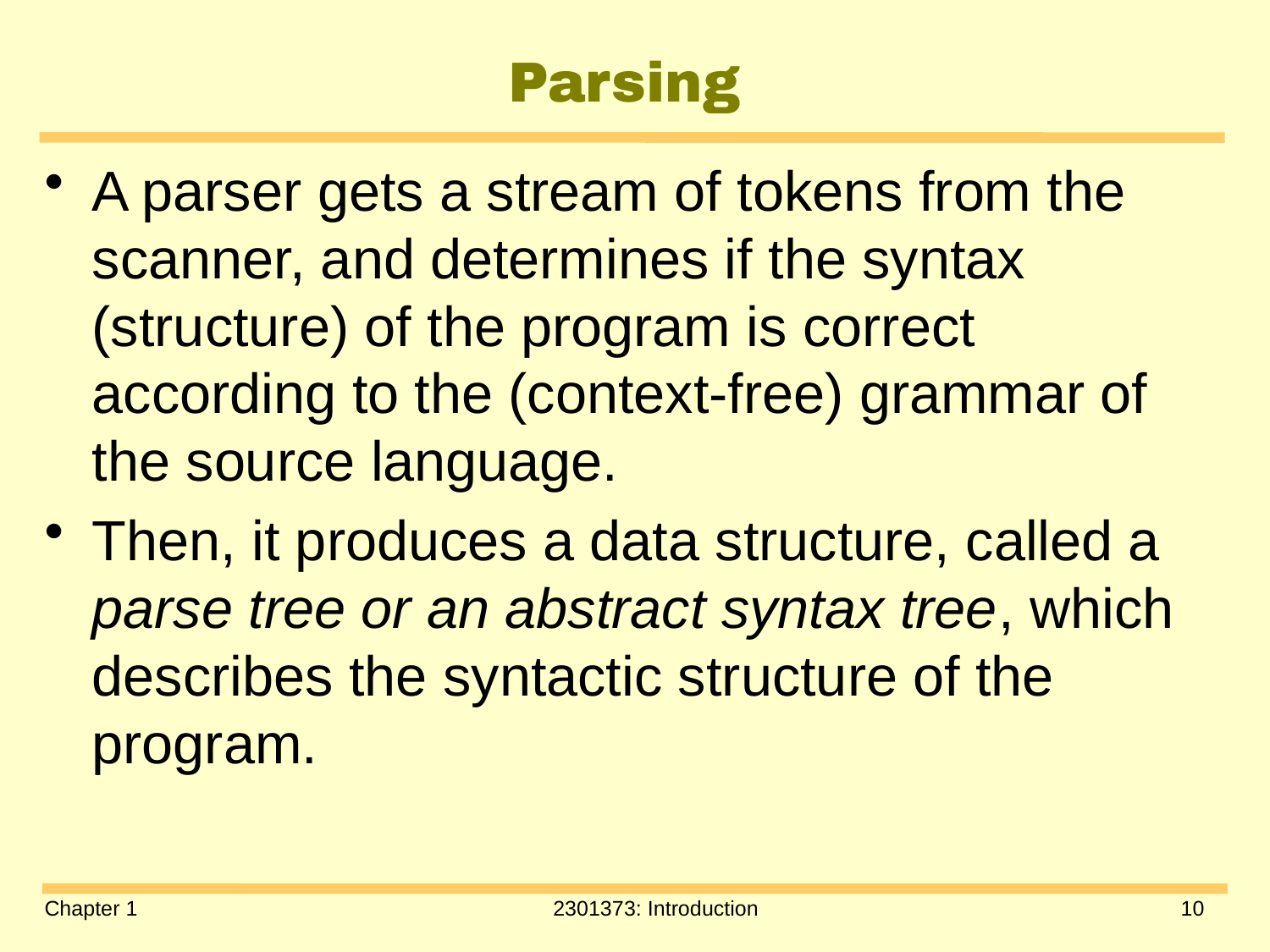

# Parsing
A parser gets a stream of tokens from the scanner, and determines if the syntax (structure) of the program is correct according to the (context-free) grammar of the source language.
Then, it produces a data structure, called a parse tree or an abstract syntax tree, which describes the syntactic structure of the program.
Chapter 1
2301373: Introduction
10